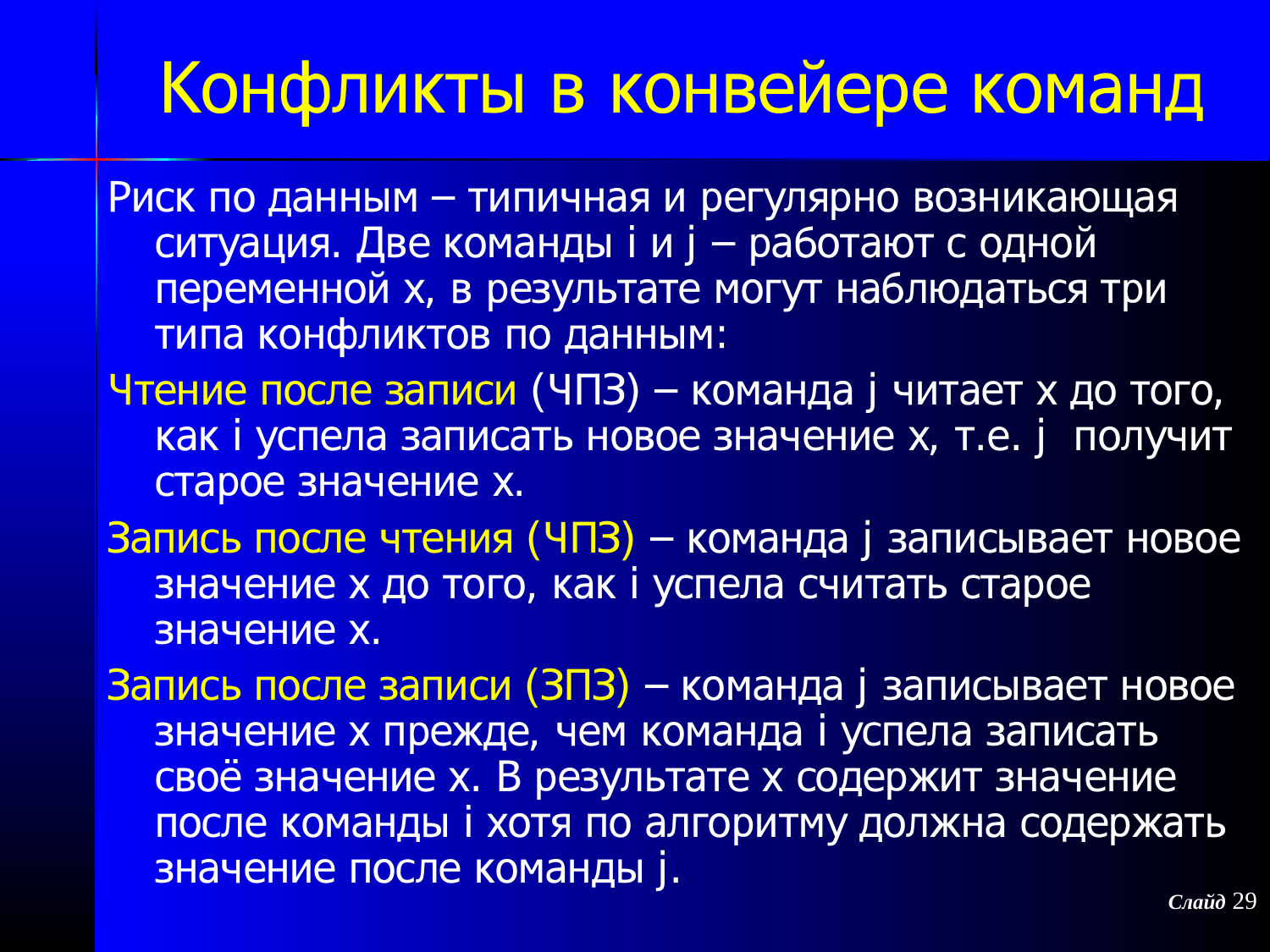

Конфликты в конвейере команд
Риск по данным – типичная и регулярно возникающая ситуация. Две команды i и j – работают с одной переменной х, в результате могут наблюдаться три типа конфликтов по данным:
Чтение после записи (ЧПЗ) – команда j читает х до того, как i успела записать новое значение x, т.е. j  получит старое значение x.
Запись после чтения (ЧПЗ) – команда j записывает новое значение x до того, как i успела считать старое значение х.
Запись после записи (ЗПЗ) – команда j записывает новое значение х прежде, чем команда i успела записать своё значение х. В результате х содержит значение после команды i хотя по алгоритму должна содержать значение после команды j.
Слайд 29